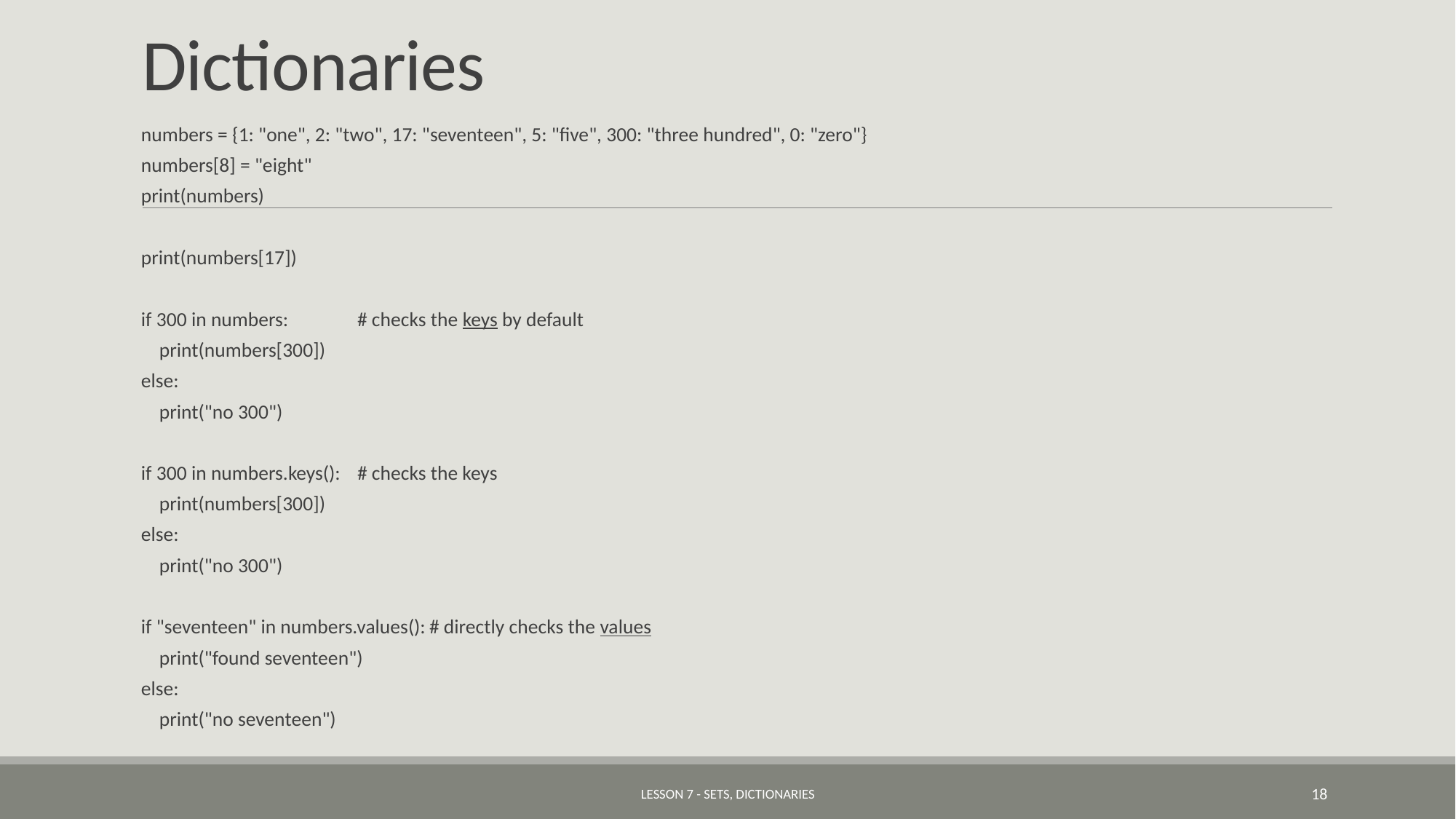

# Dictionaries
numbers = {1: "one", 2: "two", 17: "seventeen", 5: "five", 300: "three hundred", 0: "zero"}
numbers[8] = "eight"
print(numbers)

print(numbers[17])

if 300 in numbers:		# checks the keys by default
    print(numbers[300])
else:
    print("no 300")

if 300 in numbers.keys():	# checks the keys
    print(numbers[300])
else:
    print("no 300")

if "seventeen" in numbers.values():	# directly checks the values
    print("found seventeen")
else:
    print("no seventeen")
Lesson 7 - Sets, Dictionaries
18